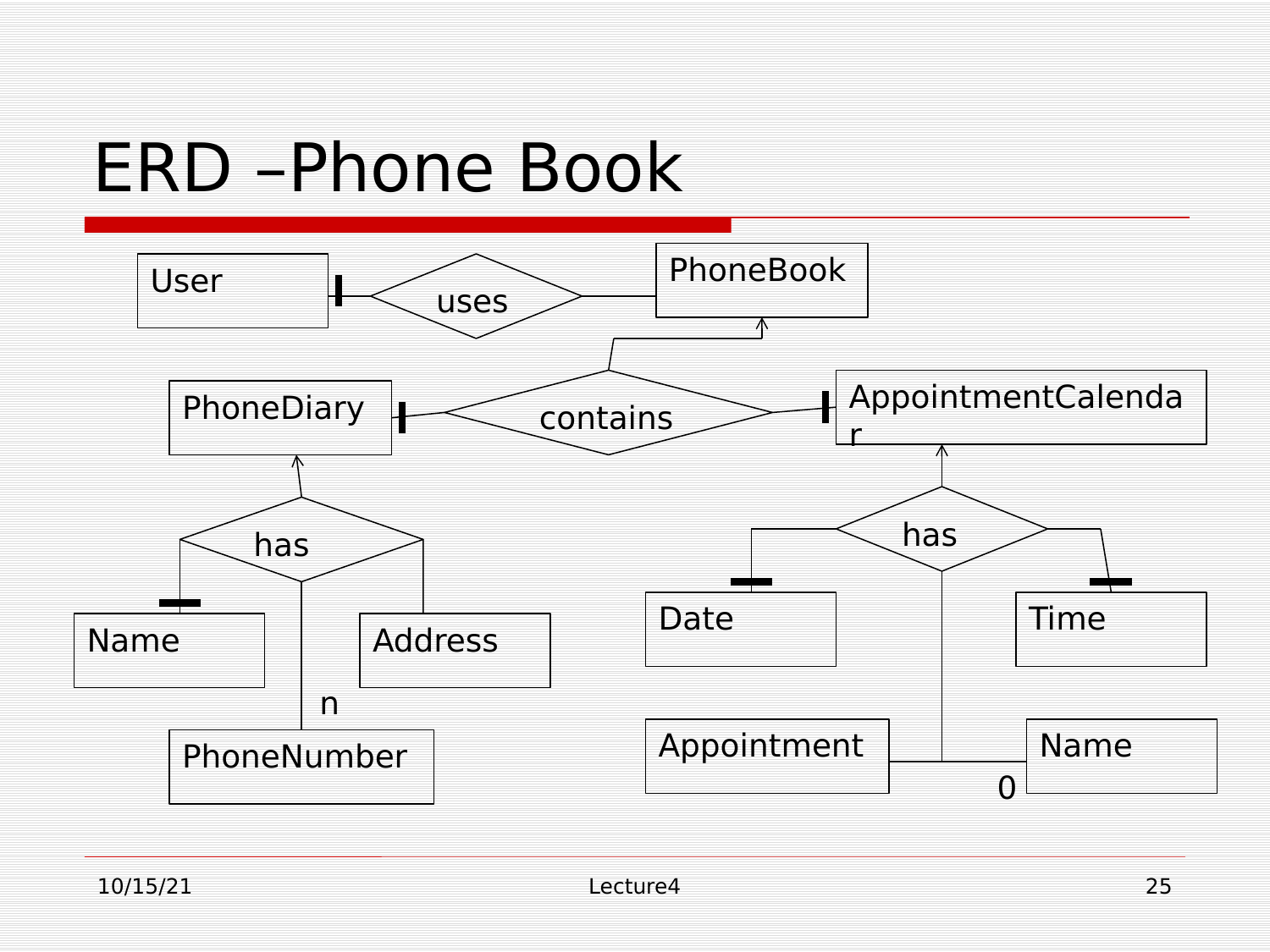

# ERD –Phone Book
PhoneBook
User
uses
contains
AppointmentCalendar
PhoneDiary
has
has
Date
Time
Name
Address
n
Appointment
Name
PhoneNumber
0
10/15/21
Lecture4
25